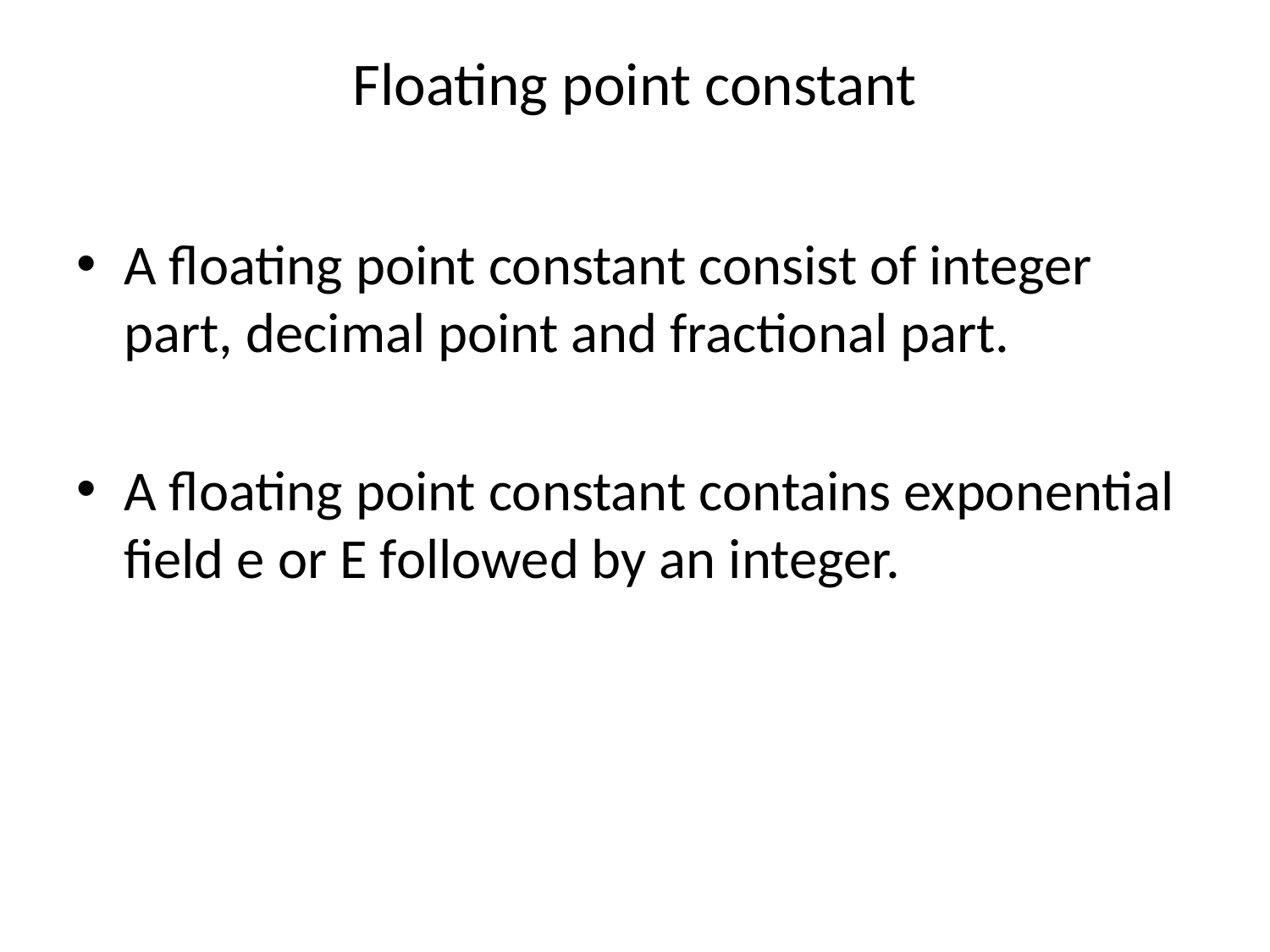

# Floating point constant
A floating point constant consist of integer part, decimal point and fractional part.

A floating point constant contains exponential field e or E followed by an integer.